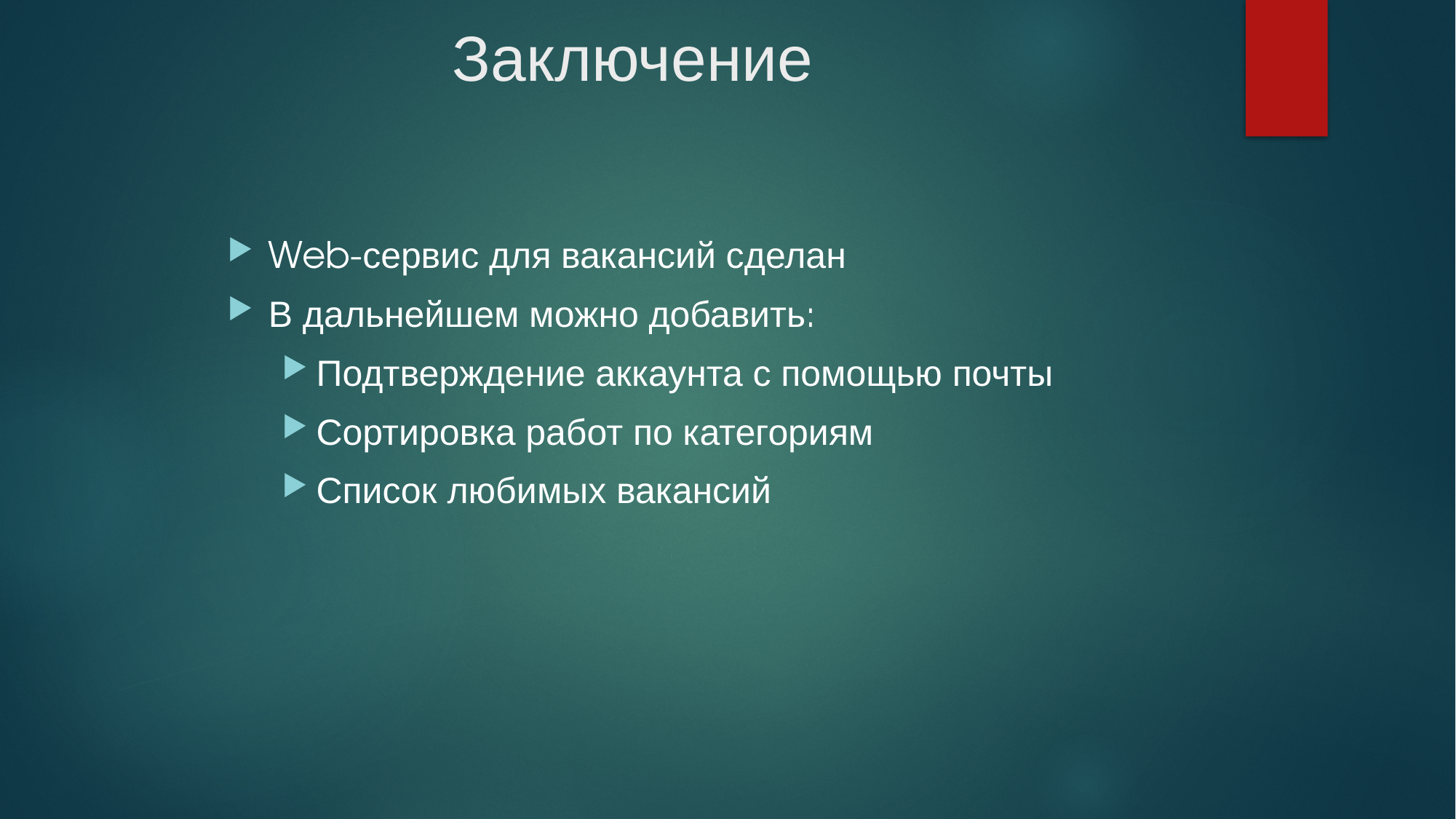

# Заключение
Web-сервис для вакансий сделан
В дальнейшем можно добавить:
Подтверждение аккаунта с помощью почты
Сортировка работ по категориям
Список любимых вакансий